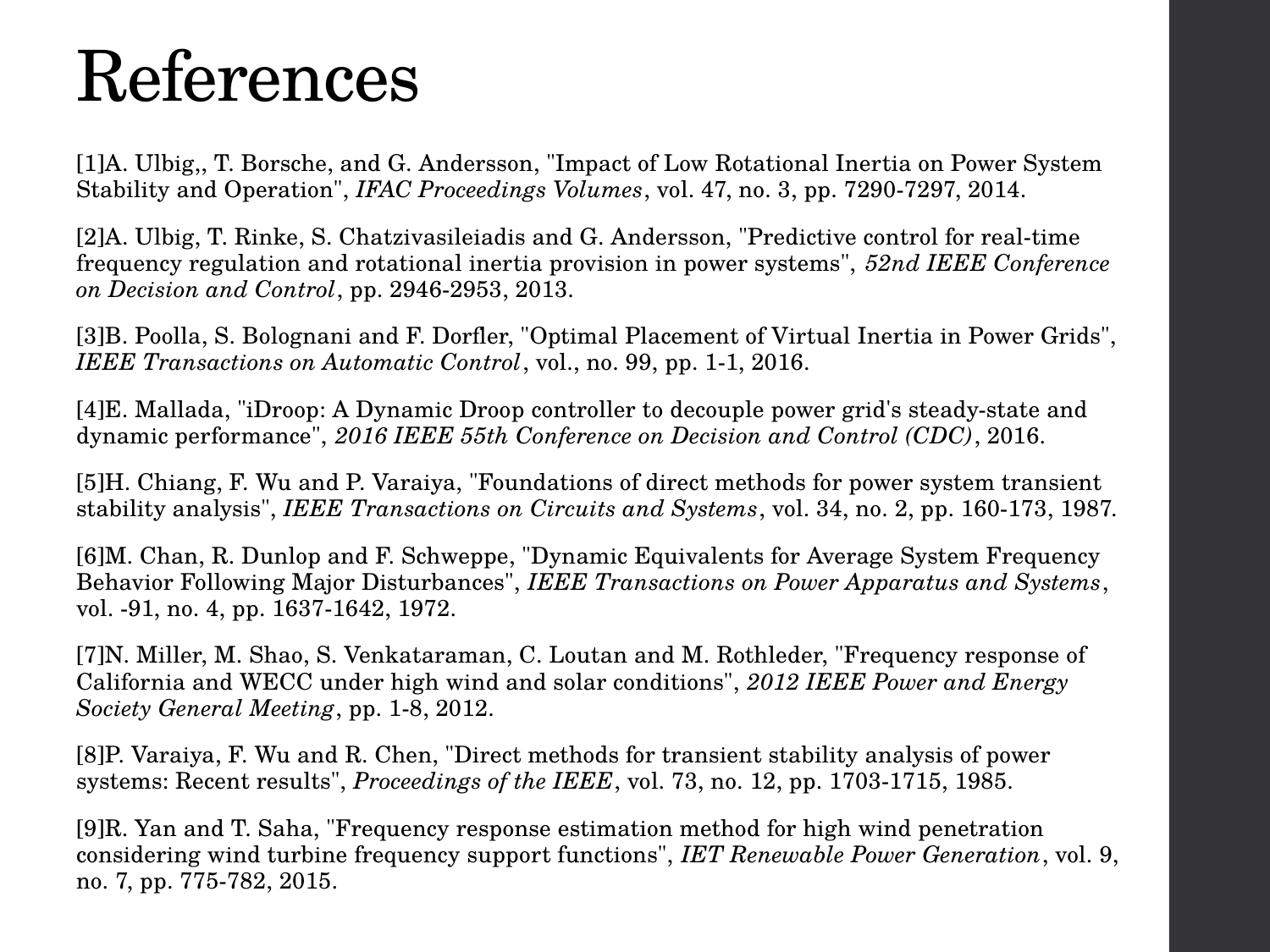

# References
[1]A. Ulbig,, T. Borsche, and G. Andersson, "Impact of Low Rotational Inertia on Power System Stability and Operation", IFAC Proceedings Volumes, vol. 47, no. 3, pp. 7290-7297, 2014.
[2]A. Ulbig, T. Rinke, S. Chatzivasileiadis and G. Andersson, "Predictive control for real-time frequency regulation and rotational inertia provision in power systems", 52nd IEEE Conference on Decision and Control, pp. 2946-2953, 2013.
[3]B. Poolla, S. Bolognani and F. Dorfler, "Optimal Placement of Virtual Inertia in Power Grids", IEEE Transactions on Automatic Control, vol., no. 99, pp. 1-1, 2016.
[4]E. Mallada, "iDroop: A Dynamic Droop controller to decouple power grid's steady-state and dynamic performance", 2016 IEEE 55th Conference on Decision and Control (CDC), 2016.
[5]H. Chiang, F. Wu and P. Varaiya, "Foundations of direct methods for power system transient stability analysis", IEEE Transactions on Circuits and Systems, vol. 34, no. 2, pp. 160-173, 1987.
[6]M. Chan, R. Dunlop and F. Schweppe, "Dynamic Equivalents for Average System Frequency Behavior Following Major Disturbances", IEEE Transactions on Power Apparatus and Systems, vol. -91, no. 4, pp. 1637-1642, 1972.
[7]N. Miller, M. Shao, S. Venkataraman, C. Loutan and M. Rothleder, "Frequency response of California and WECC under high wind and solar conditions", 2012 IEEE Power and Energy Society General Meeting, pp. 1-8, 2012.
[8]P. Varaiya, F. Wu and R. Chen, "Direct methods for transient stability analysis of power systems: Recent results", Proceedings of the IEEE, vol. 73, no. 12, pp. 1703-1715, 1985.
[9]R. Yan and T. Saha, "Frequency response estimation method for high wind penetration considering wind turbine frequency support functions", IET Renewable Power Generation, vol. 9, no. 7, pp. 775-782, 2015.